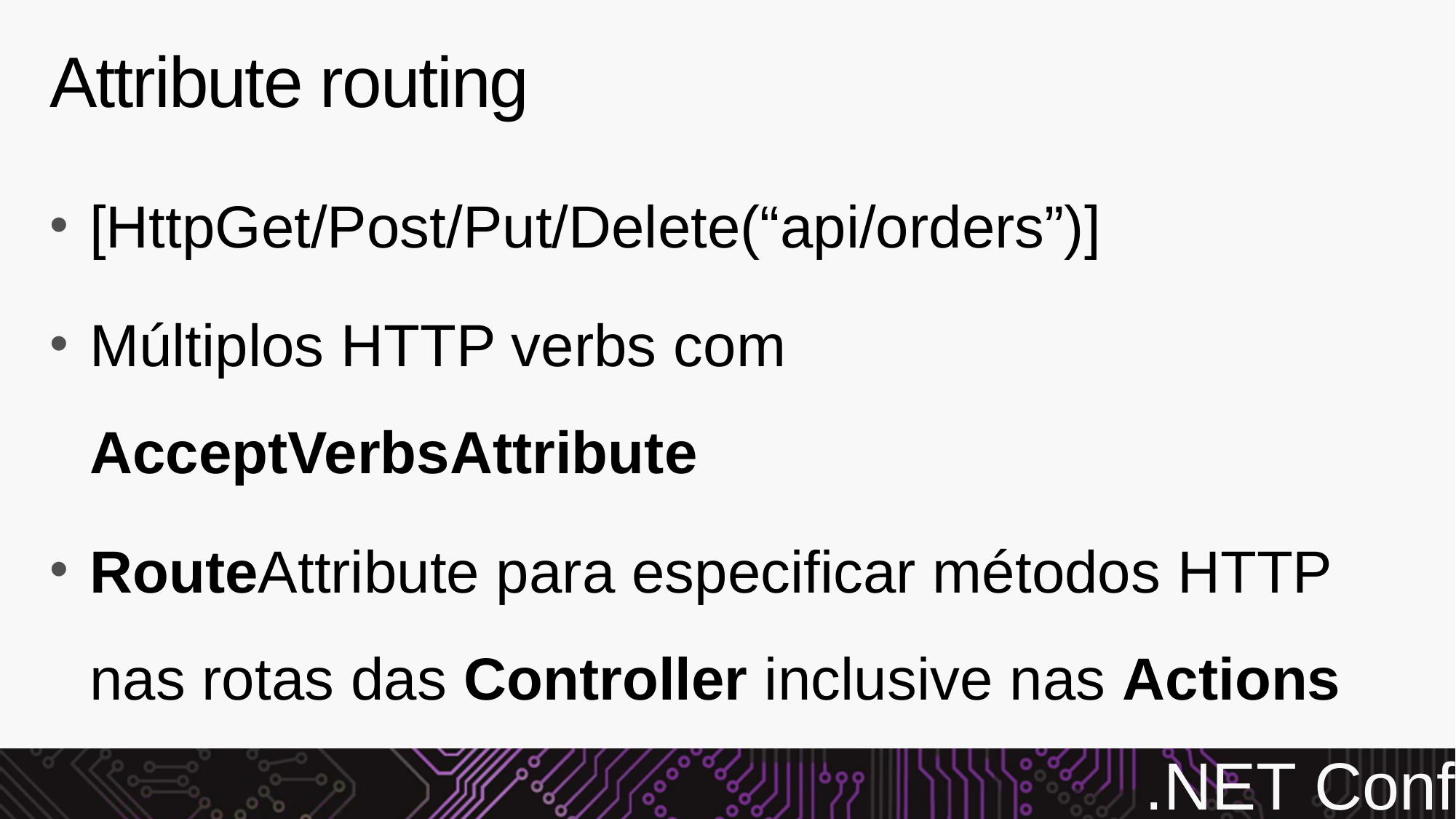

# Attribute routing
[HttpGet/Post/Put/Delete(“api/orders”)]
Múltiplos HTTP verbs com AcceptVerbsAttribute
RouteAttribute para especificar métodos HTTP nas rotas das Controller inclusive nas Actions